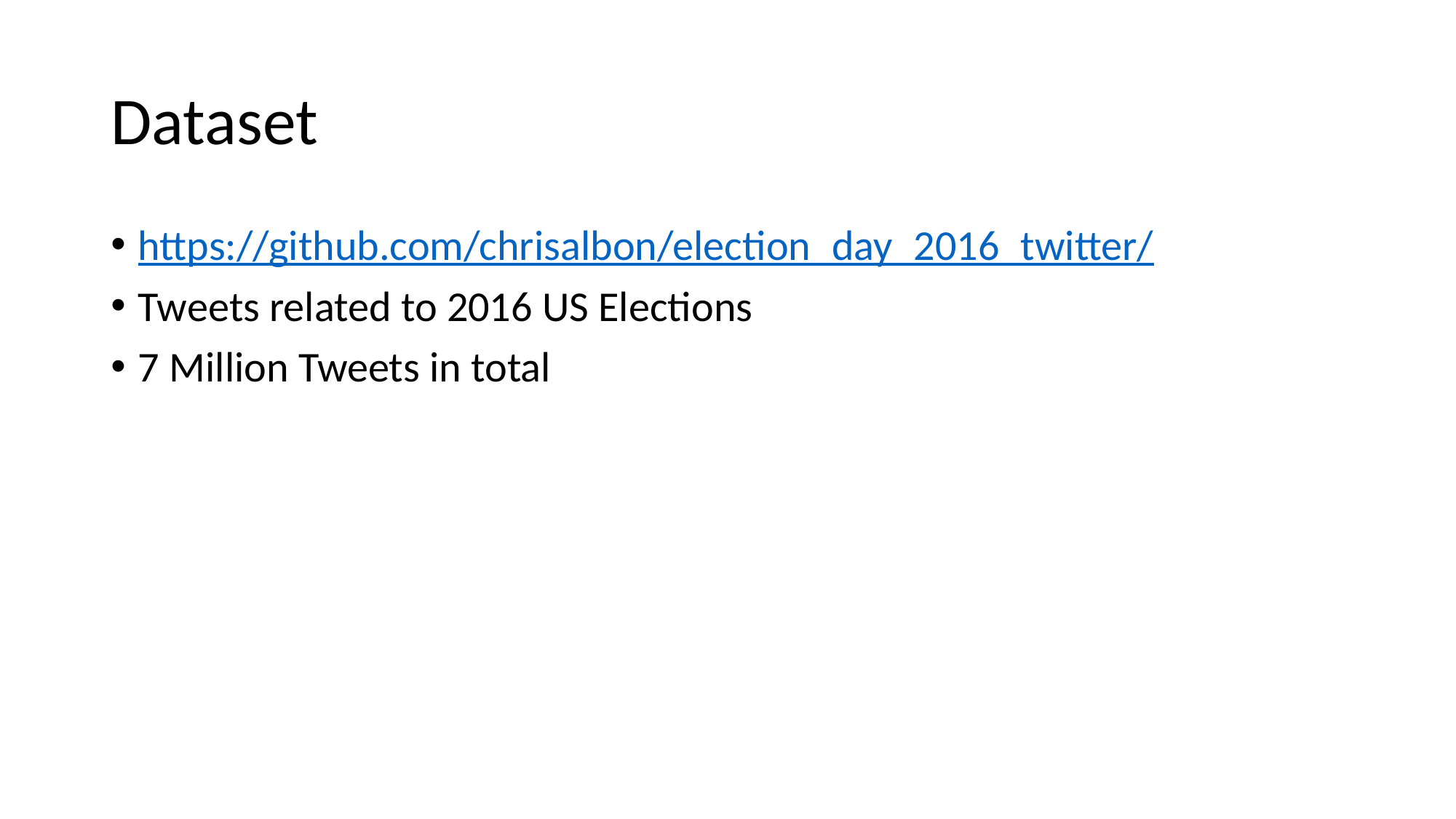

# Dataset
https://github.com/chrisalbon/election_day_2016_twitter/
Tweets related to 2016 US Elections
7 Million Tweets in total